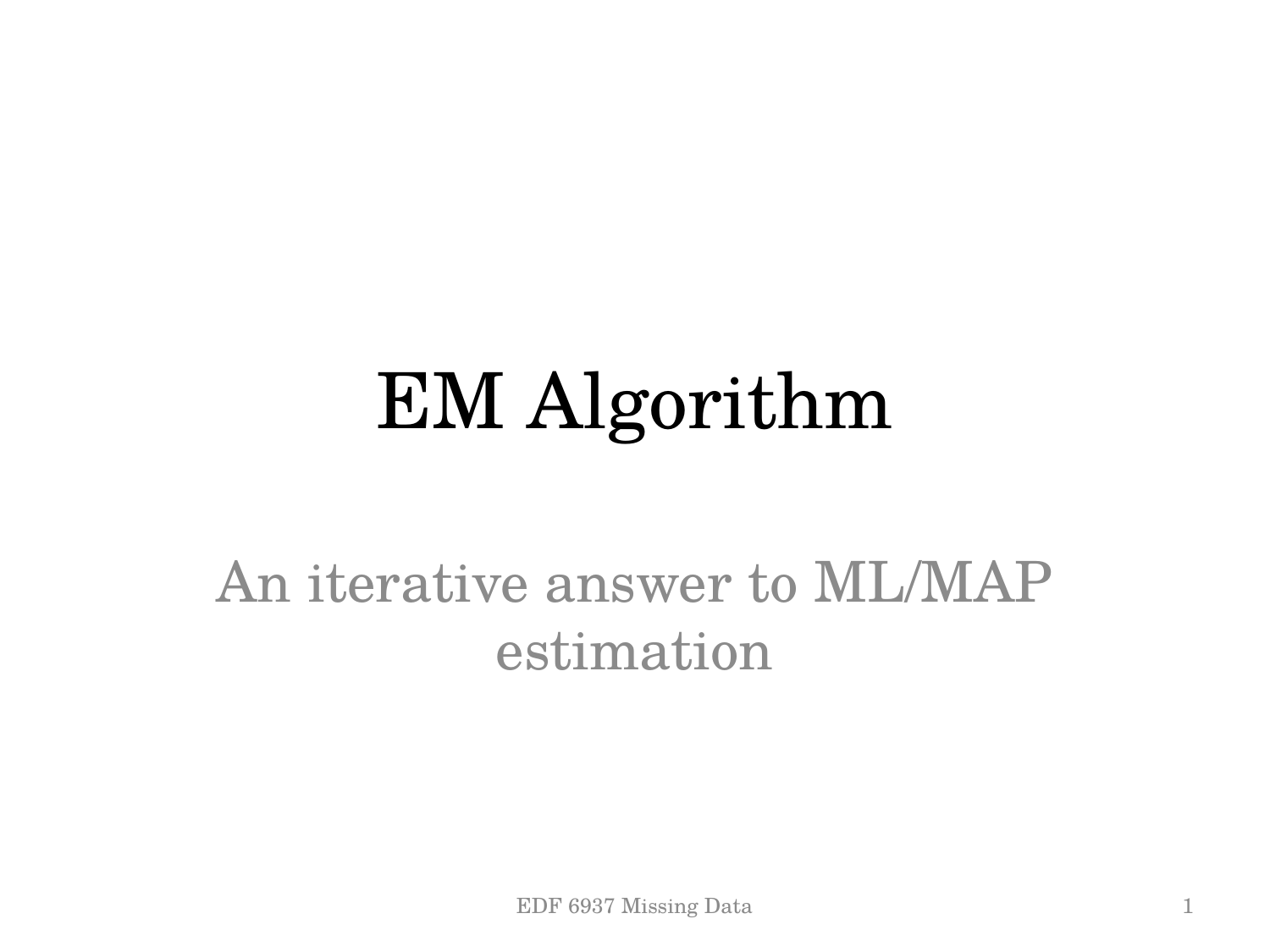

# EM Algorithm
An iterative answer to ML/MAP estimation
EDF 6937 Missing Data
1